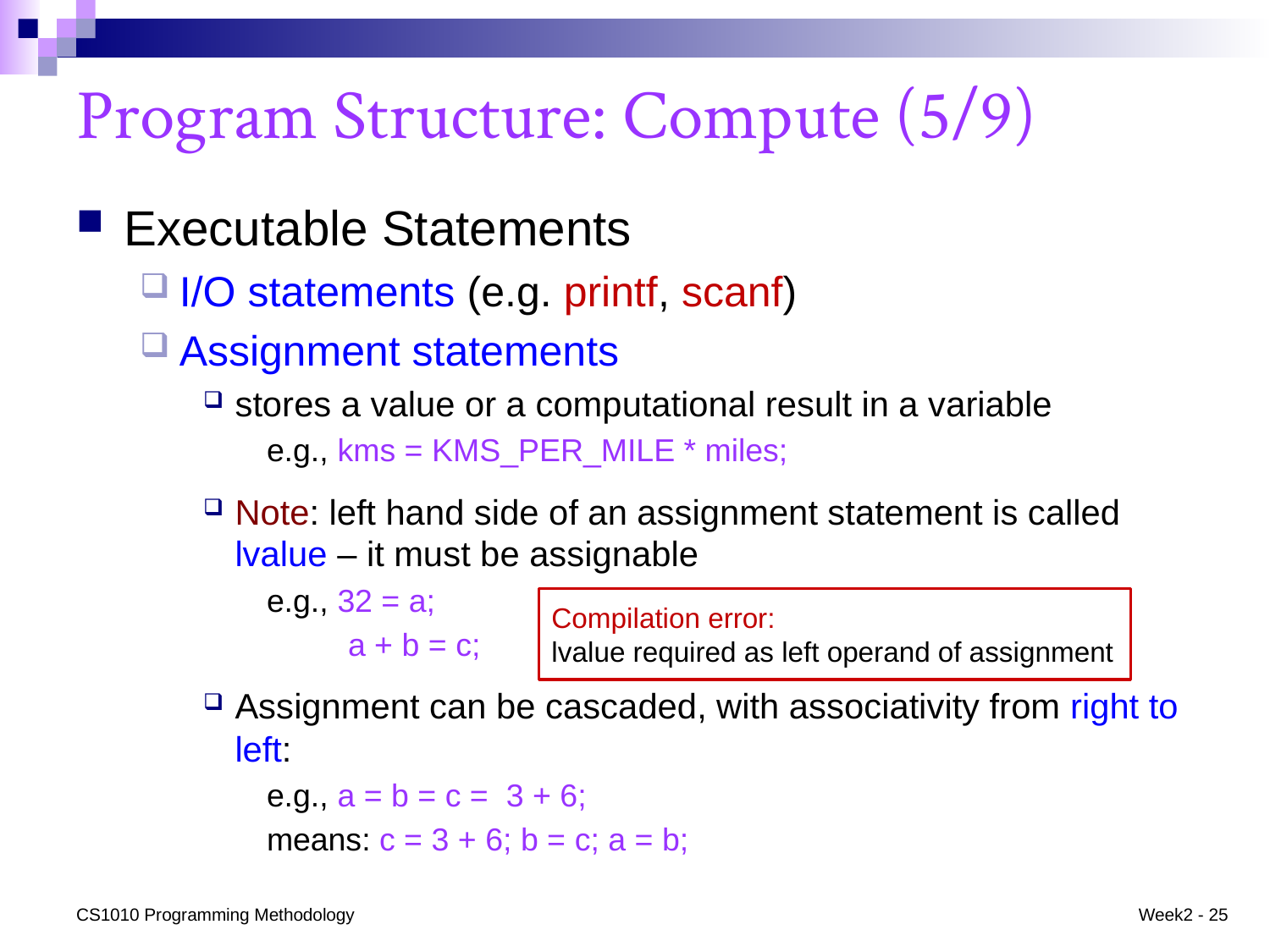

# Program Structure: Compute (5/9)
Executable Statements
I/O statements (e.g. printf, scanf)
Assignment statements
stores a value or a computational result in a variable
e.g., kms = KMS_PER_MILE * miles;
Note: left hand side of an assignment statement is called lvalue – it must be assignable
e.g., 32 = a;
  a + b = c;
Assignment can be cascaded, with associativity from right to left:
e.g., a = b = c =  3 + 6;
means: c = 3 + 6; b = c; a = b;
Compilation error:
lvalue required as left operand of assignment
CS1010 Programming Methodology
Week2 - 25